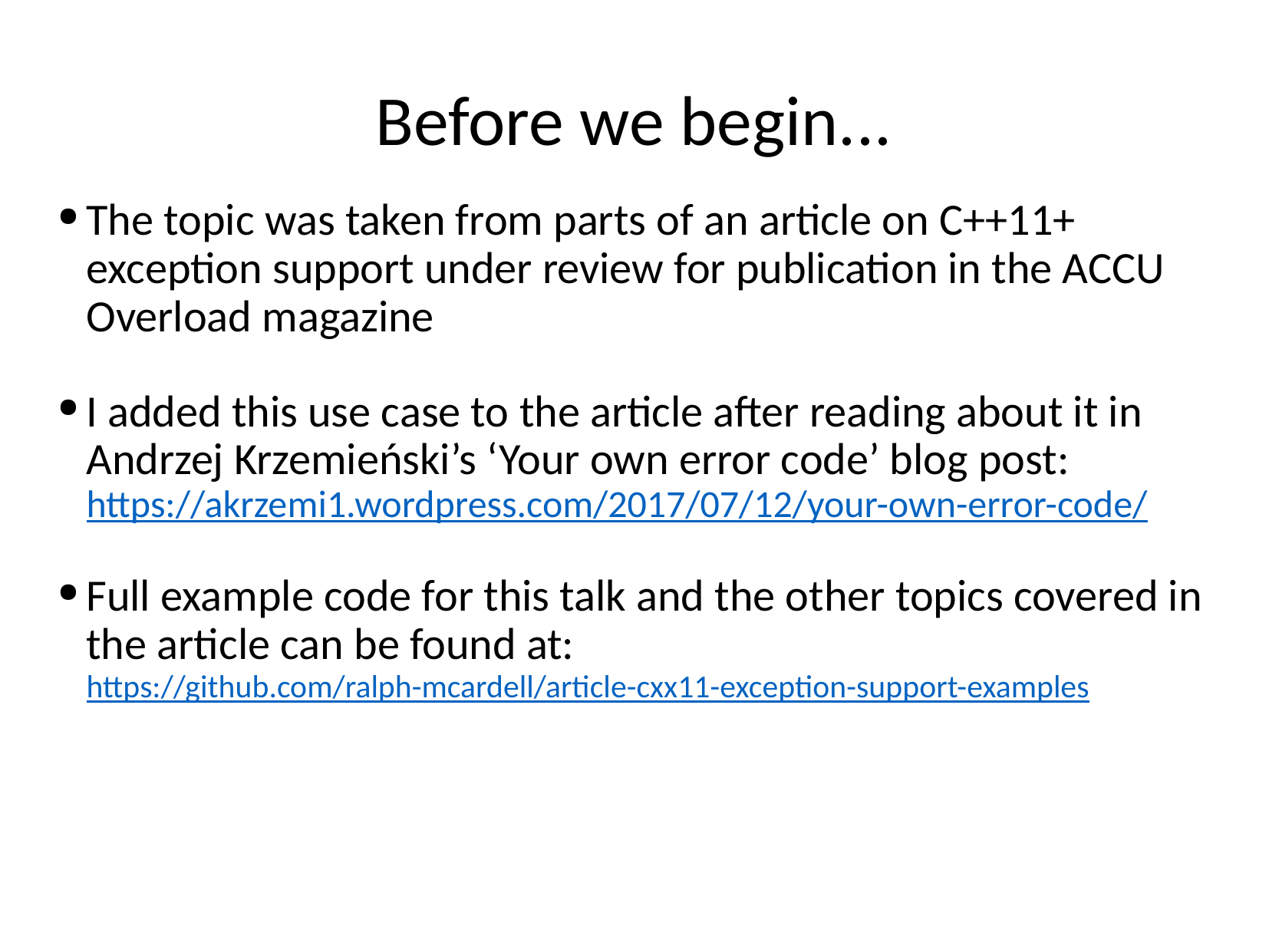

Before we begin...
The topic was taken from parts of an article on C++11+ exception support under review for publication in the ACCU Overload magazine
I added this use case to the article after reading about it in Andrzej Krzemieński’s ‘Your own error code’ blog post:
https://akrzemi1.wordpress.com/2017/07/12/your-own-error-code/
Full example code for this talk and the other topics covered in the article can be found at:
https://github.com/ralph-mcardell/article-cxx11-exception-support-examples